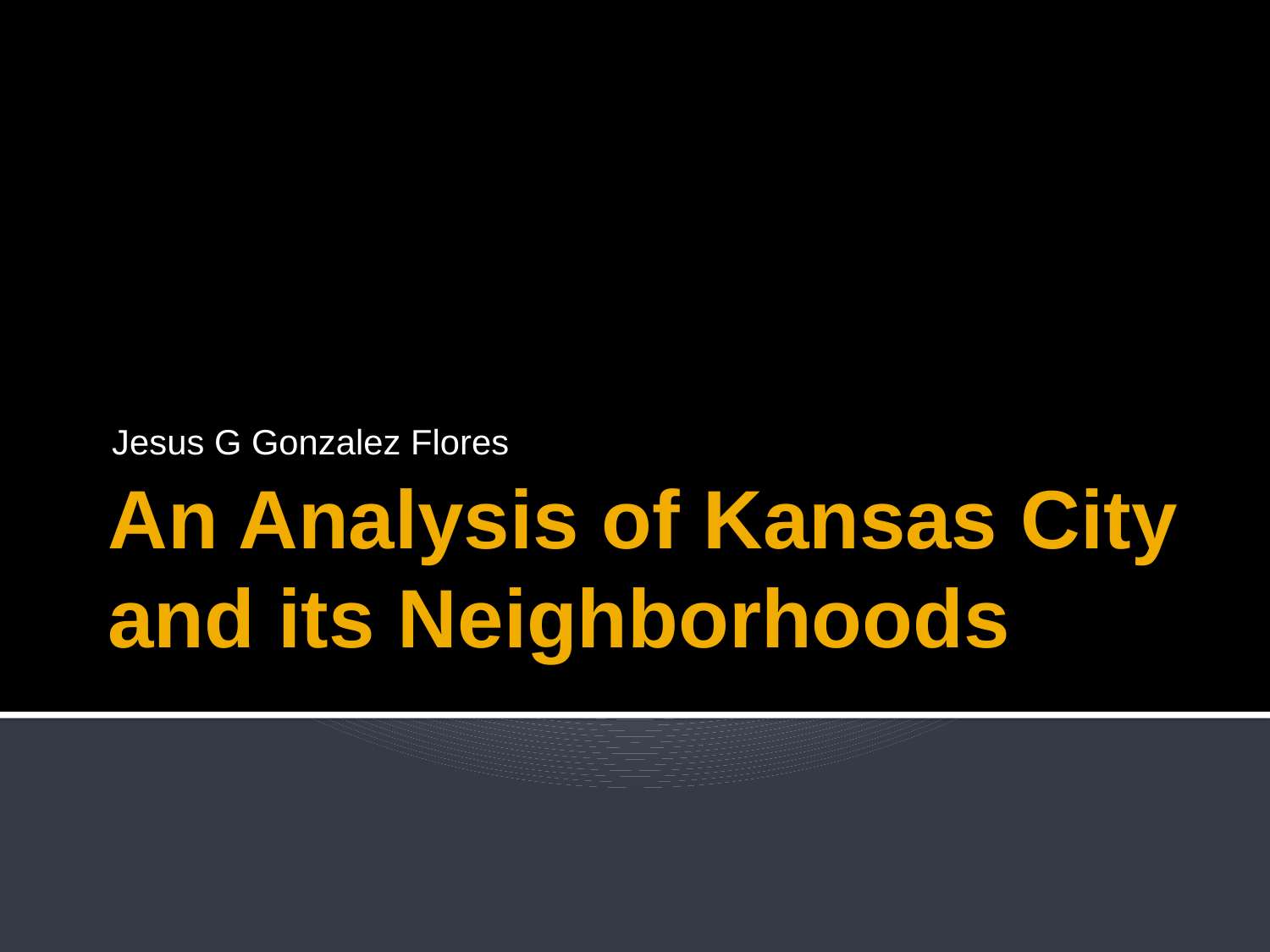

Jesus G Gonzalez Flores
# An Analysis of Kansas City and its Neighborhoods